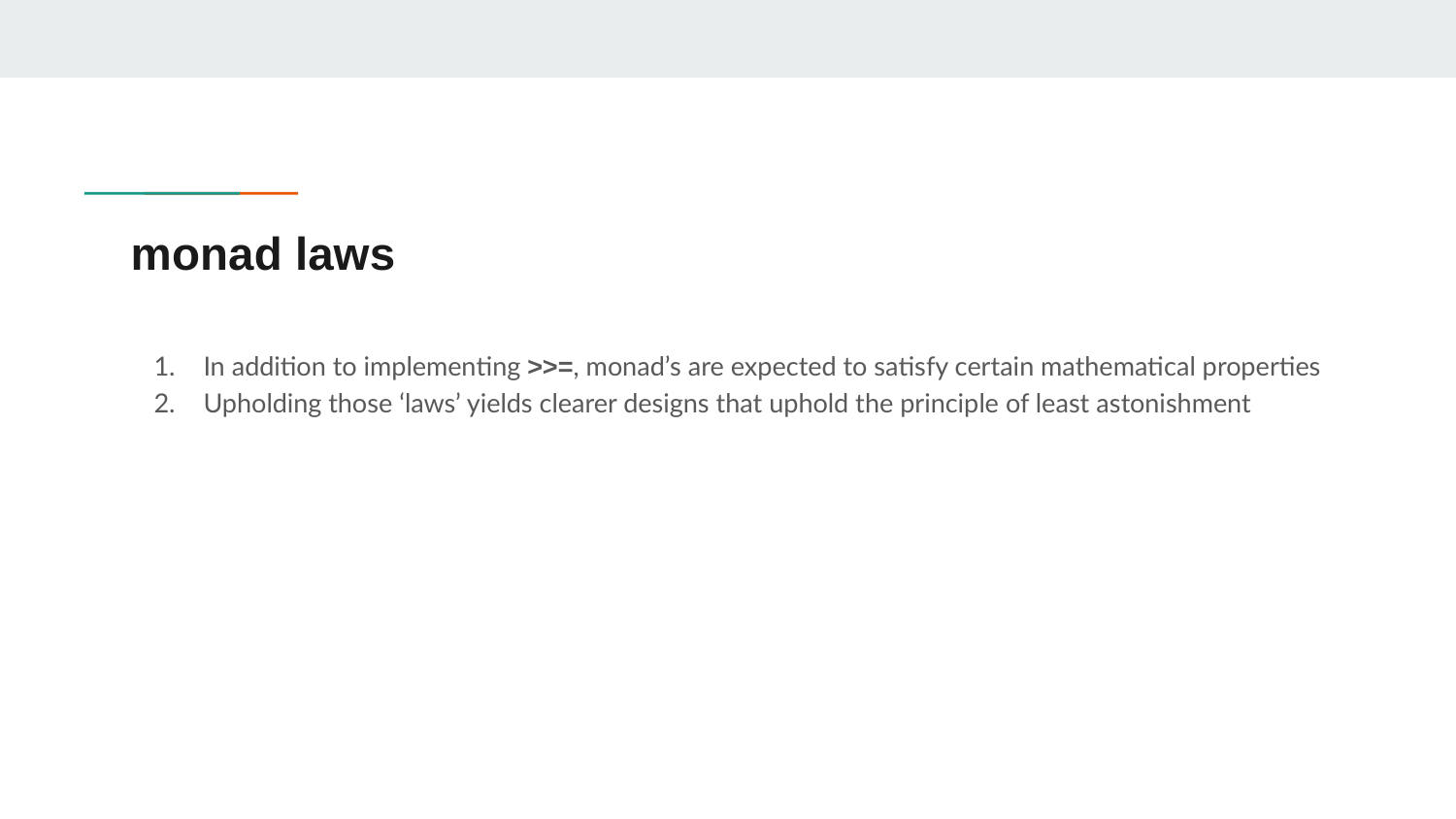

# monad laws
In addition to implementing >>=, monad’s are expected to satisfy certain mathematical properties
Upholding those ‘laws’ yields clearer designs that uphold the principle of least astonishment